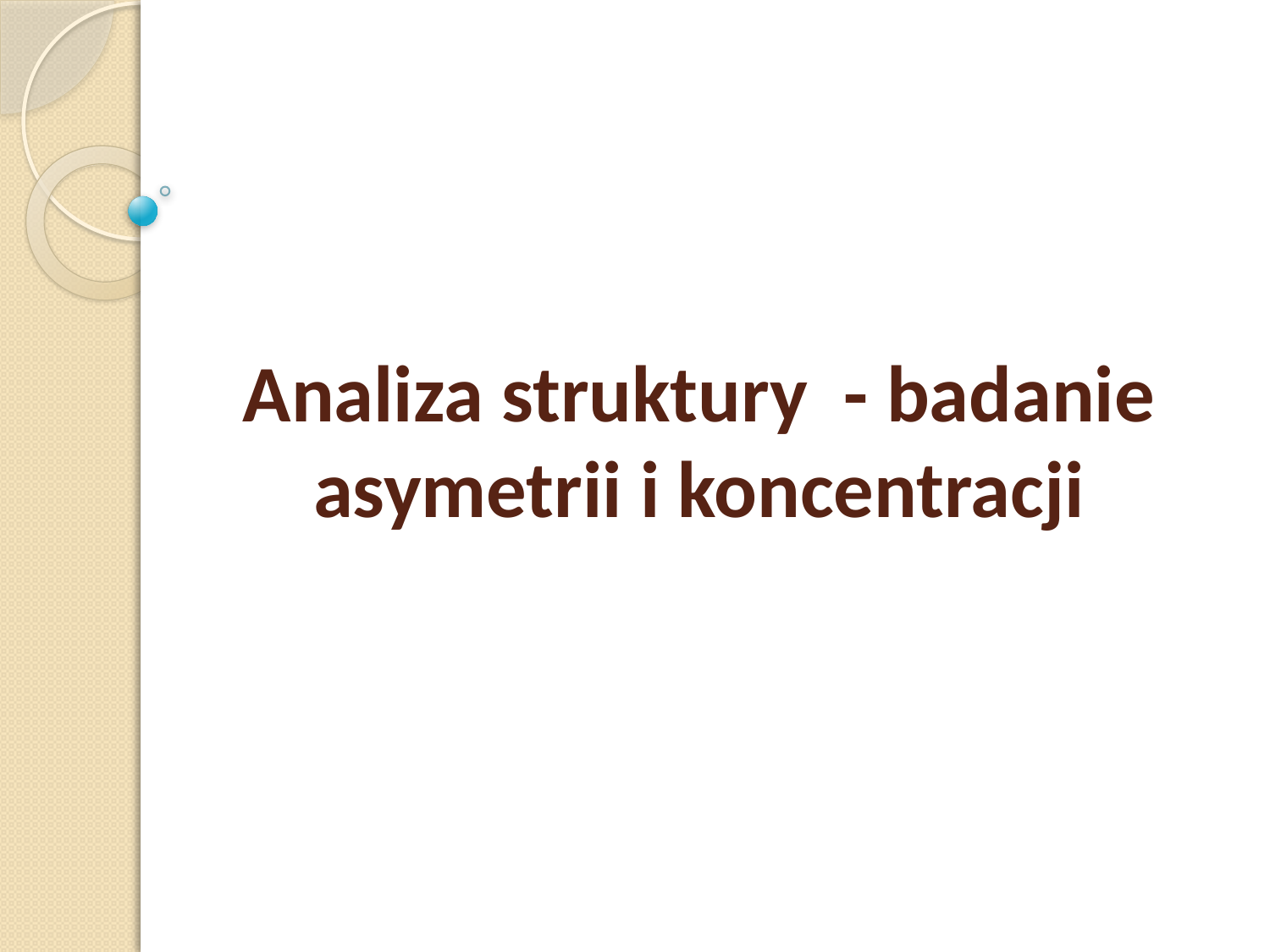

# Analiza struktury  - badanie asymetrii i koncentracji